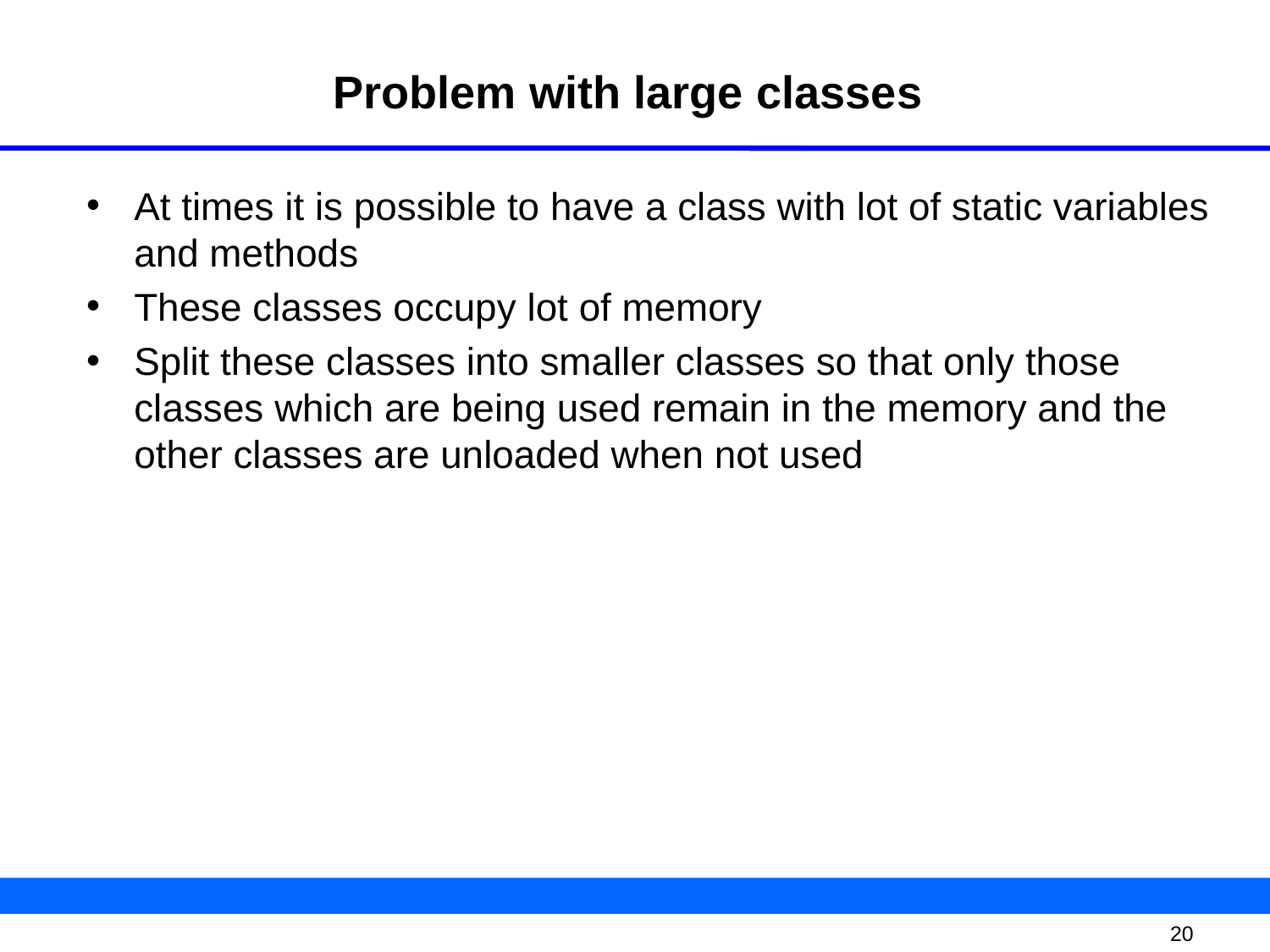

# Problem with large classes
At times it is possible to have a class with lot of static variables and methods
These classes occupy lot of memory
Split these classes into smaller classes so that only those classes which are being used remain in the memory and the other classes are unloaded when not used